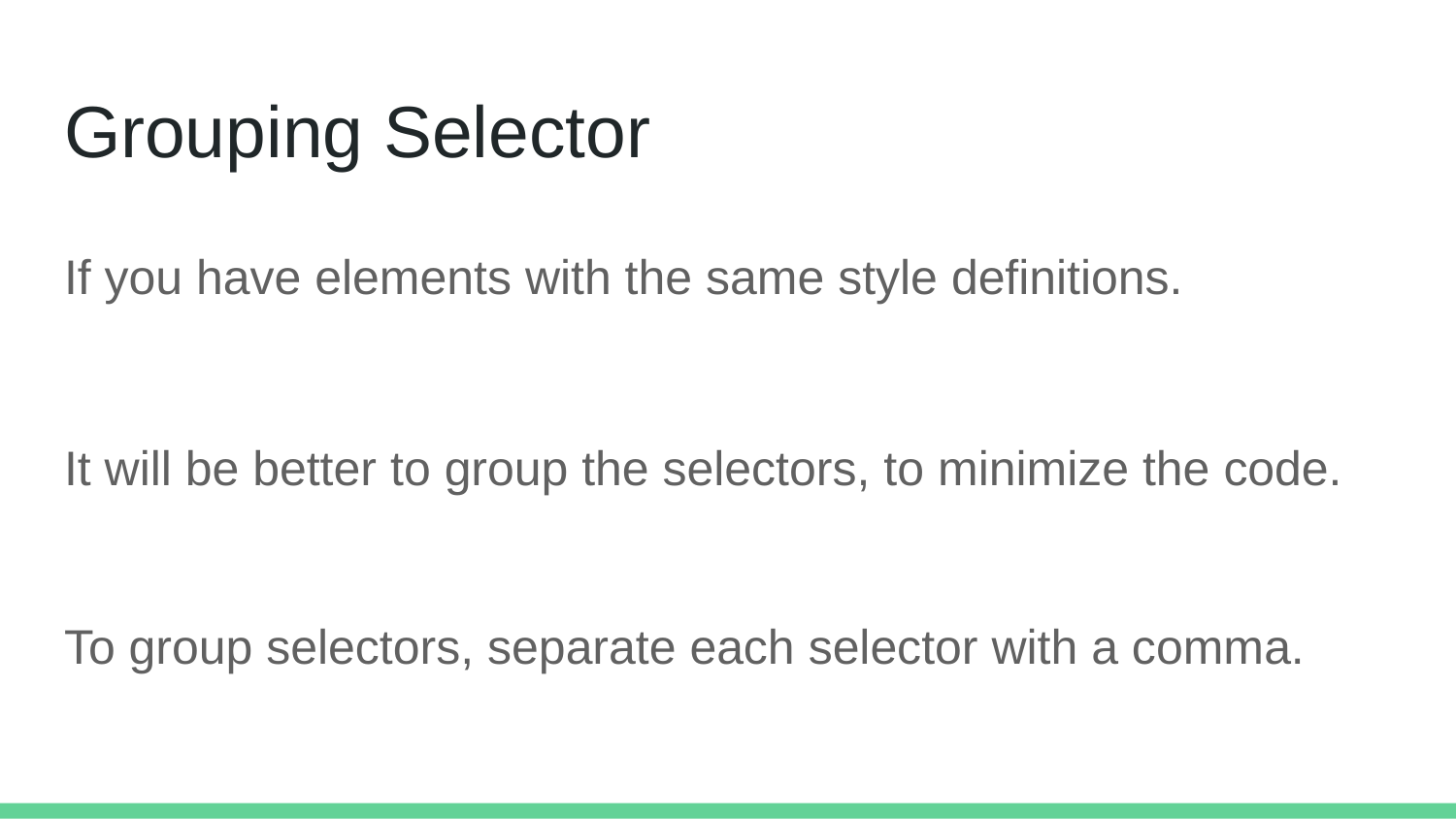

# Grouping Selector
If you have elements with the same style definitions.
It will be better to group the selectors, to minimize the code.
To group selectors, separate each selector with a comma.